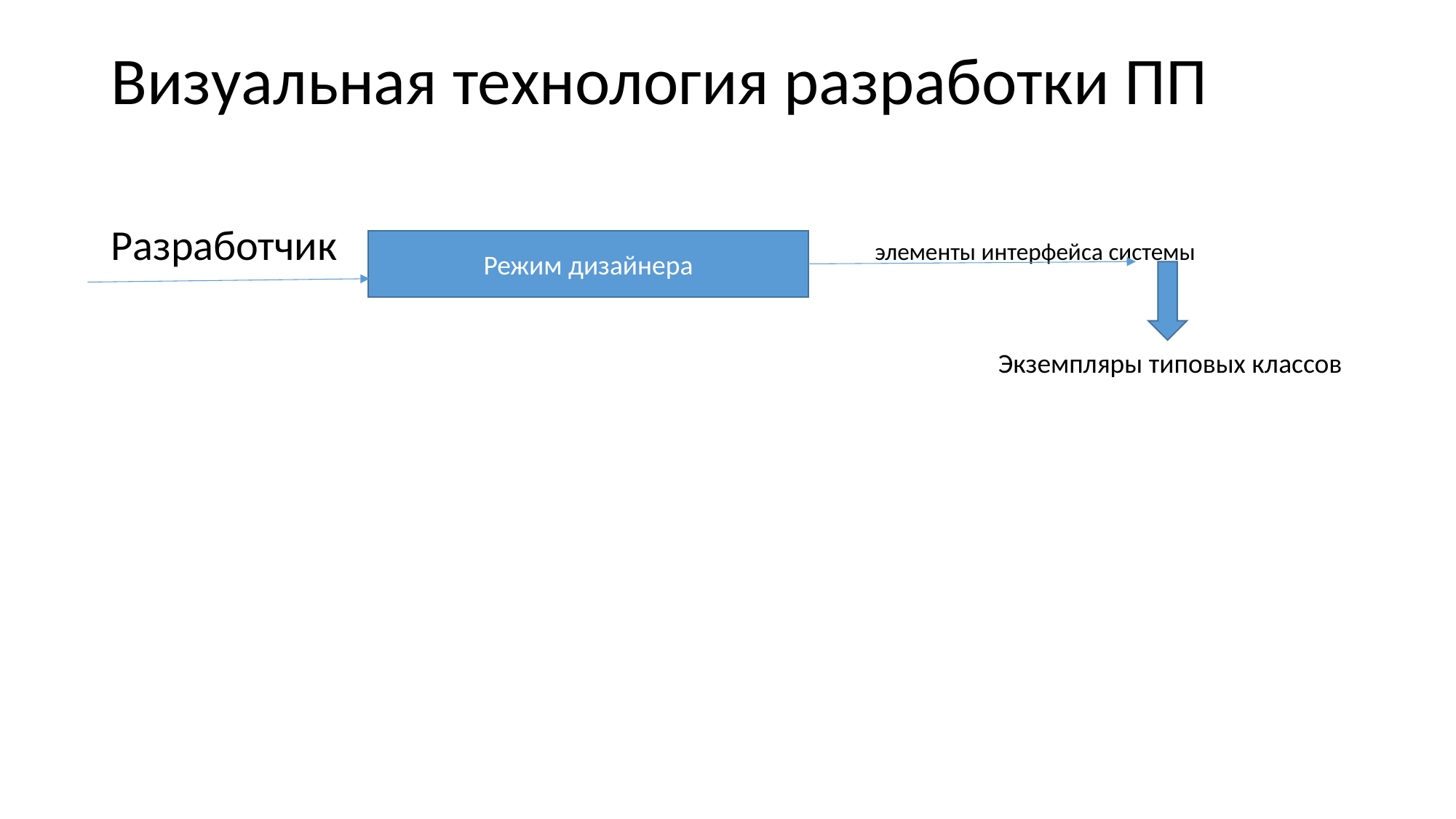

# Визуальная технология разработки ПП
Разработчик					элементы интерфейса системы
Режим дизайнера

Экземпляры типовых классов